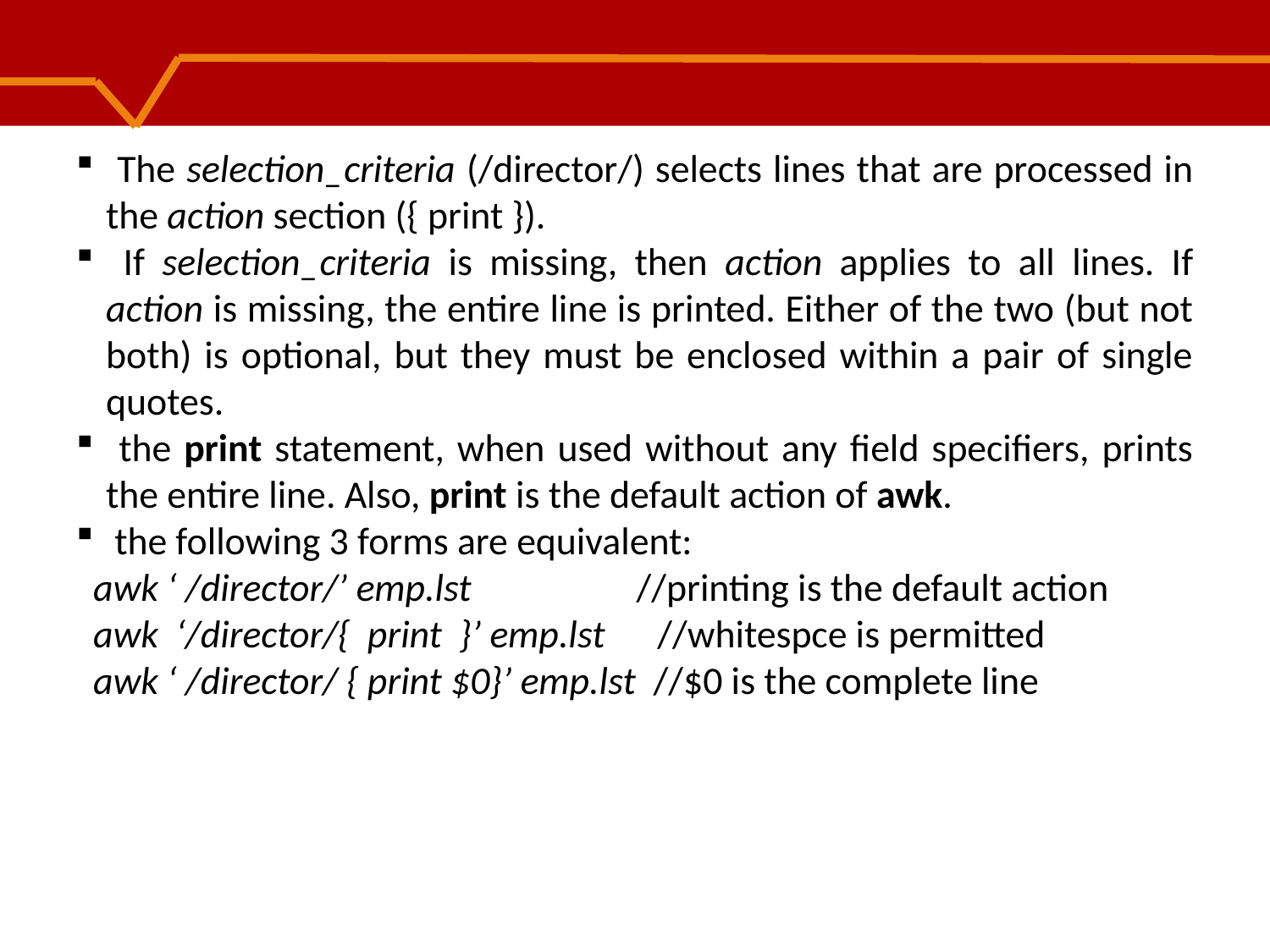

The selection_criteria (/director/) selects lines that are processed in the action section ({ print }).
 If selection_criteria is missing, then action applies to all lines. If action is missing, the entire line is printed. Either of the two (but not both) is optional, but they must be enclosed within a pair of single quotes.
 the print statement, when used without any field specifiers, prints the entire line. Also, print is the default action of awk.
 the following 3 forms are equivalent:
  awk ‘ /director/’ emp.lst                   //printing is the default action
  awk  ‘/director/{  print  }’ emp.lst      //whitespce is permitted
  awk ‘ /director/ { print $0}’ emp.lst  //$0 is the complete line